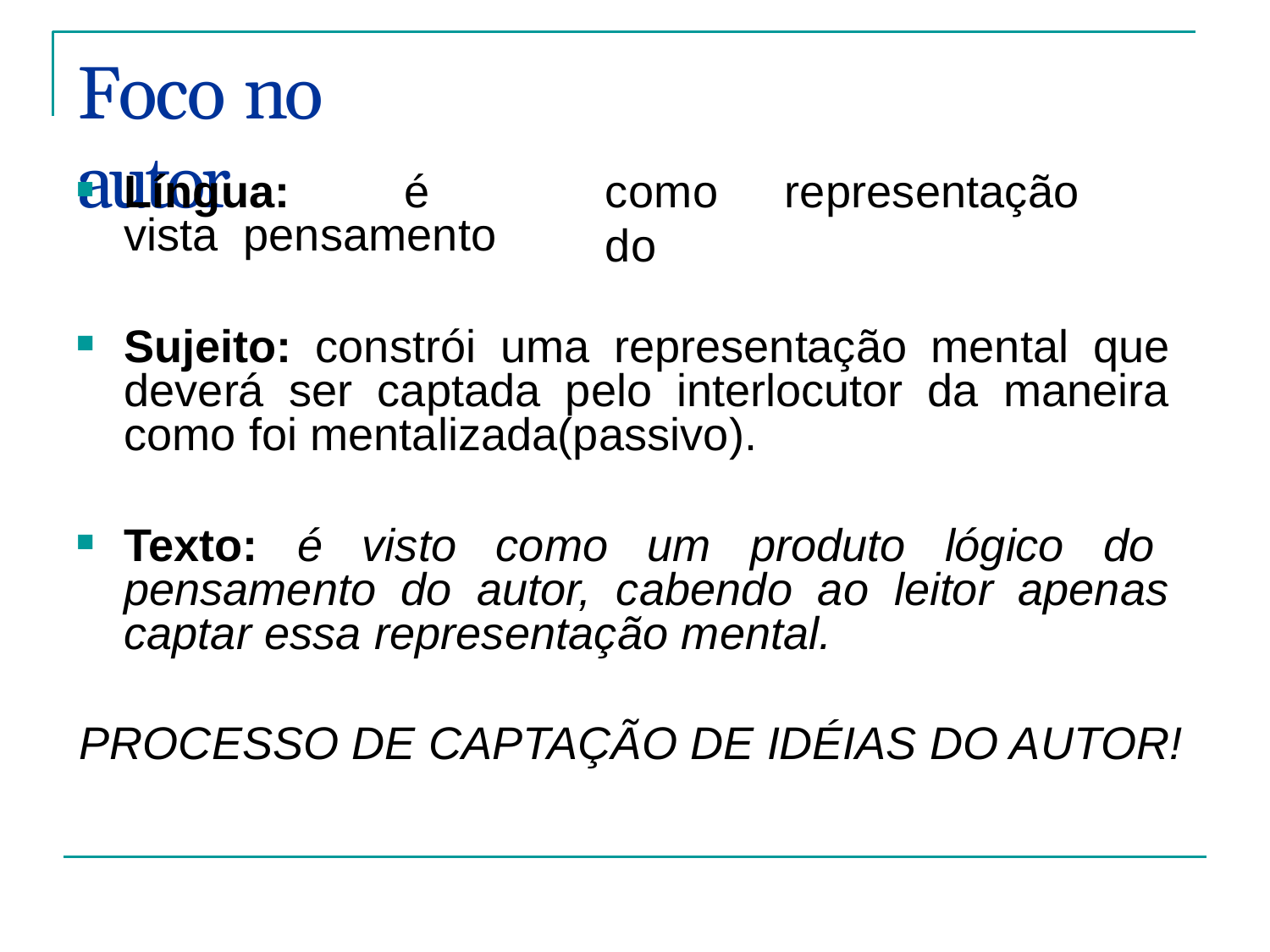

# Foco no autor
Língua:	é	vista  pensamento
como	representação	do
Sujeito: constrói uma representação mental que  deverá ser captada pelo interlocutor da maneira  como foi mentalizada(passivo).
■
Texto: é visto como um produto lógico do  pensamento do autor, cabendo ao leitor apenas  captar essa representação mental.
■
PROCESSO DE CAPTAÇÃO DE IDÉIAS DO AUTOR!